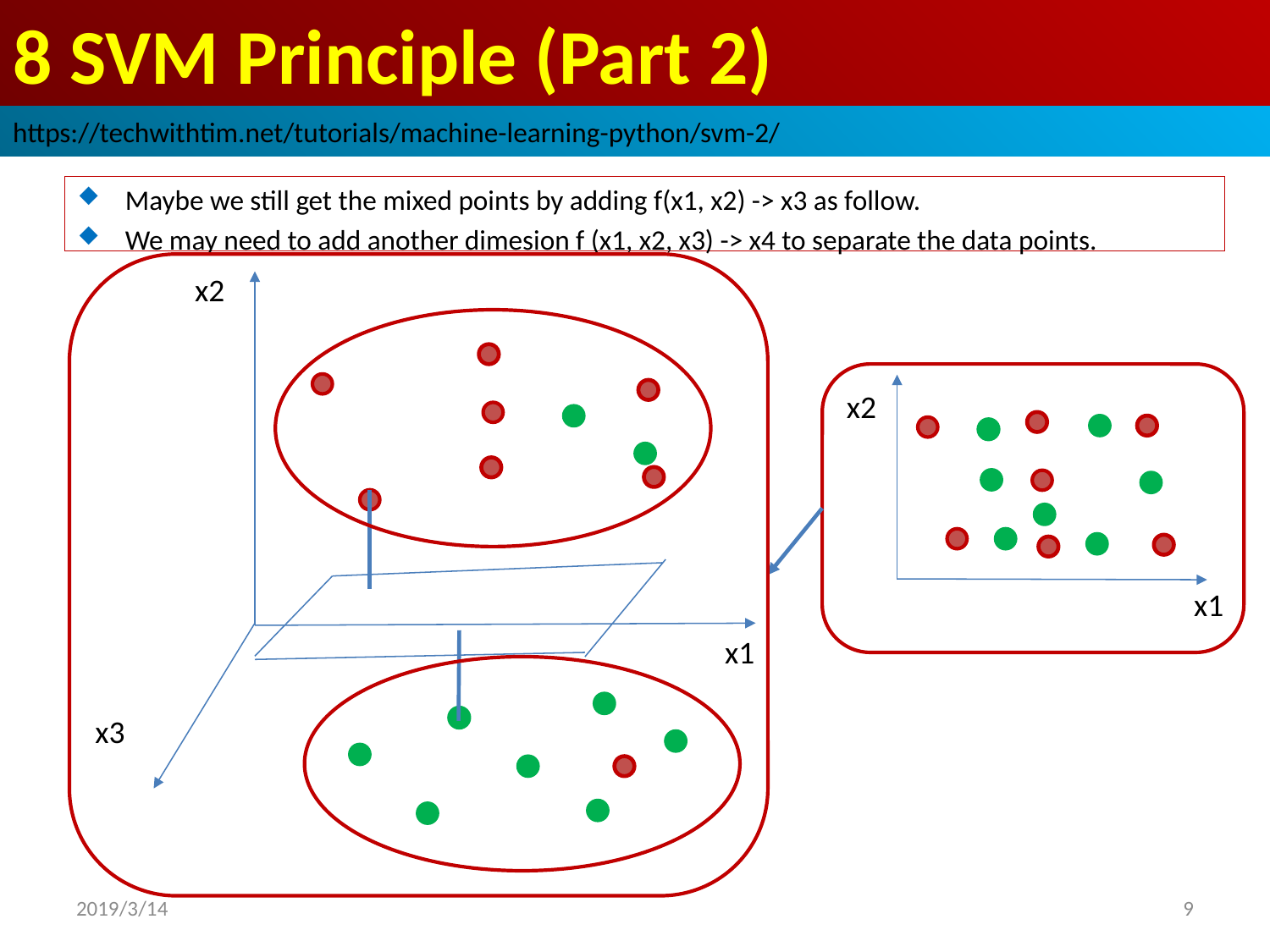

# 8 SVM Principle (Part 2)
https://techwithtim.net/tutorials/machine-learning-python/svm-2/
Maybe we still get the mixed points by adding f(x1, x2) -> x3 as follow.
We may need to add another dimesion f (x1, x2, x3) -> x4 to separate the data points.

x2

x2

x1
x1

x3

2019/3/14
9